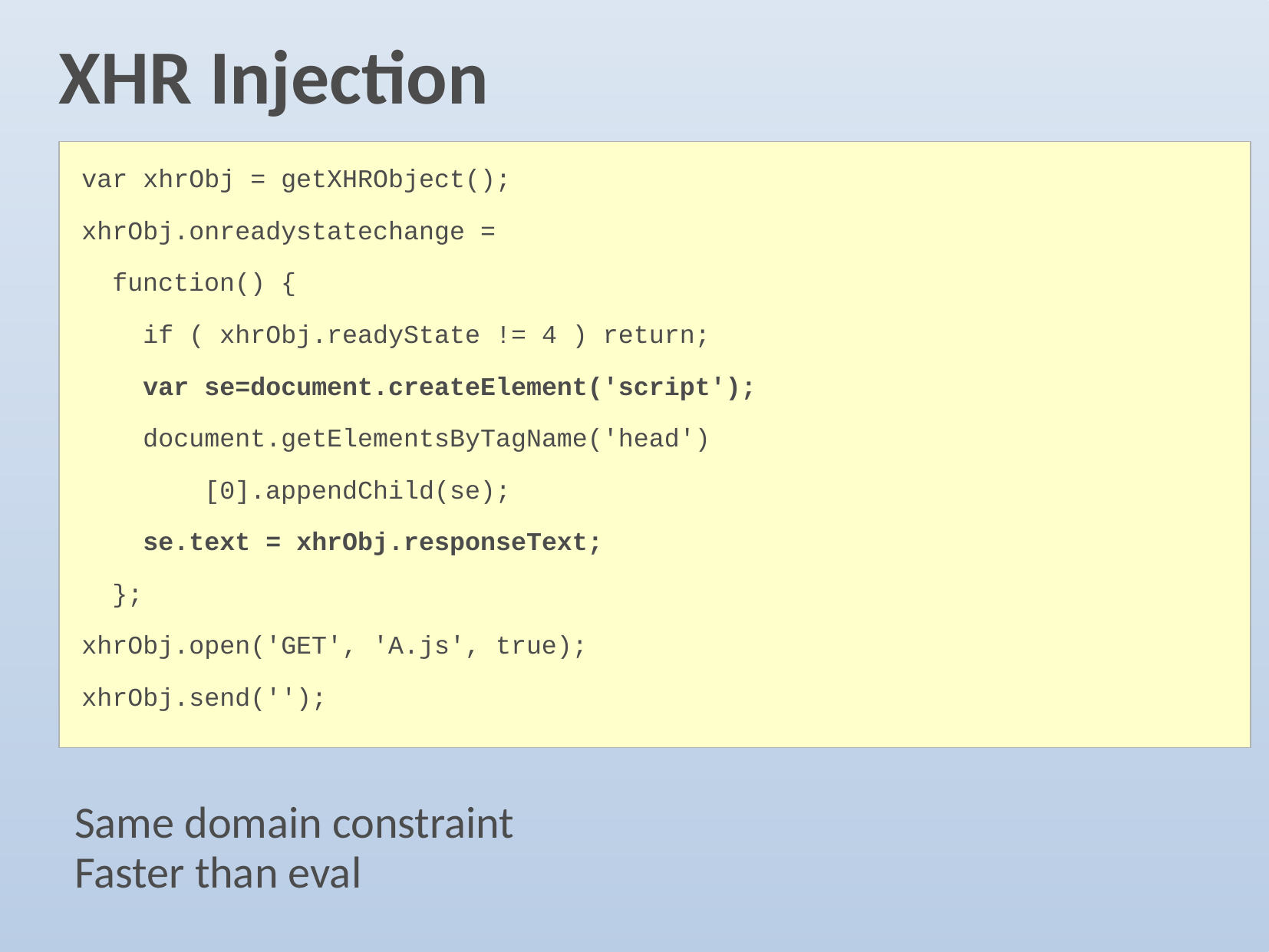

# XHR Injection
var xhrObj = getXHRObject();
xhrObj.onreadystatechange =
  function() {
    if ( xhrObj.readyState != 4 ) return;
    var se=document.createElement('script');
    document.getElementsByTagName('head')
        [0].appendChild(se);
    se.text = xhrObj.responseText;
  };
xhrObj.open('GET', 'A.js', true);
xhrObj.send('');

Same domain constraint
Faster than eval